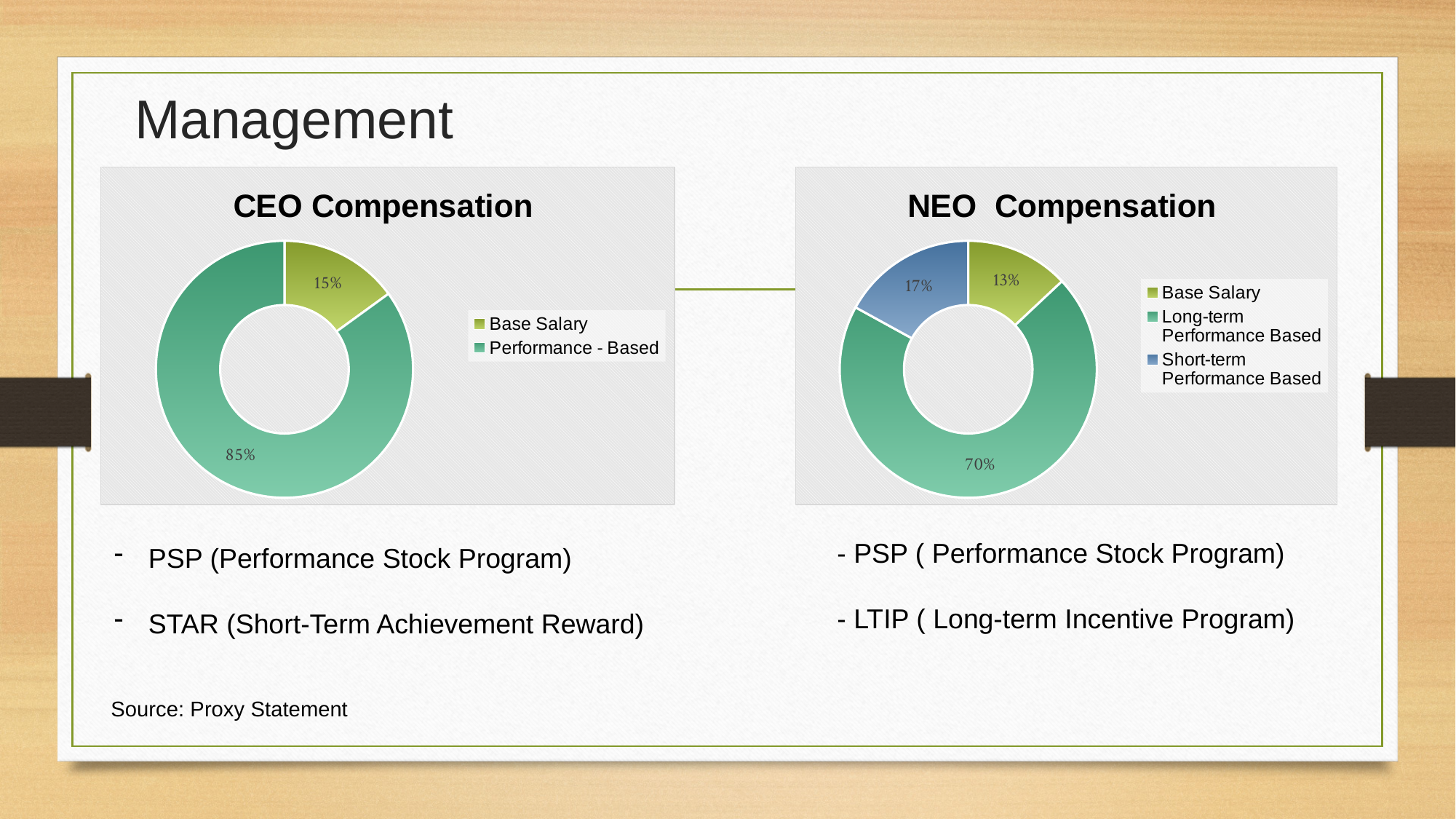

# Management

### Chart:

| Category | CEO Compensation  |
|---|---|
| Base Salary | 0.15 |
| Performance - Based | 0.85 |

### Chart: NEO  Compensation

| Category | NEO Compensation  |
|---|---|
| Base Salary | 0.13 |
| Long-term Performance Based | 0.7 |
| Short-term Performance Based | 0.17 |
- PSP ( Performance Stock Program)

- LTIP ( Long-term Incentive Program)
PSP (Performance Stock Program)

STAR (Short-Term Achievement Reward)

Source: Proxy Statement